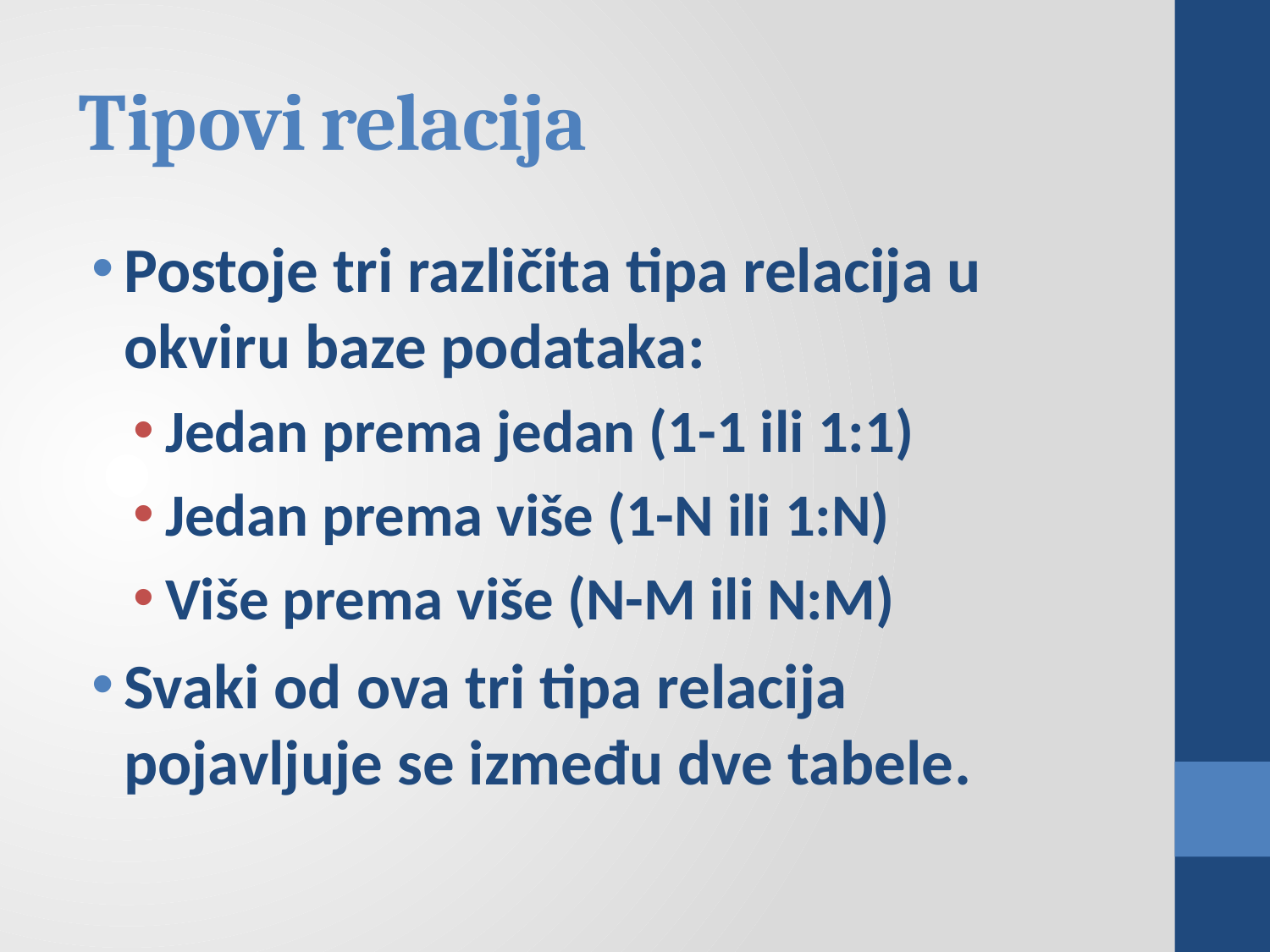

# Tipovi relacija
Postoje tri različita tipa relacija u okviru baze podataka:
Jedan prema jedan (1-1 ili 1:1)
Jedan prema više (1-N ili 1:N)
Više prema više (N-M ili N:M)
Svaki od ova tri tipa relacija pojavljuje se između dve tabele.